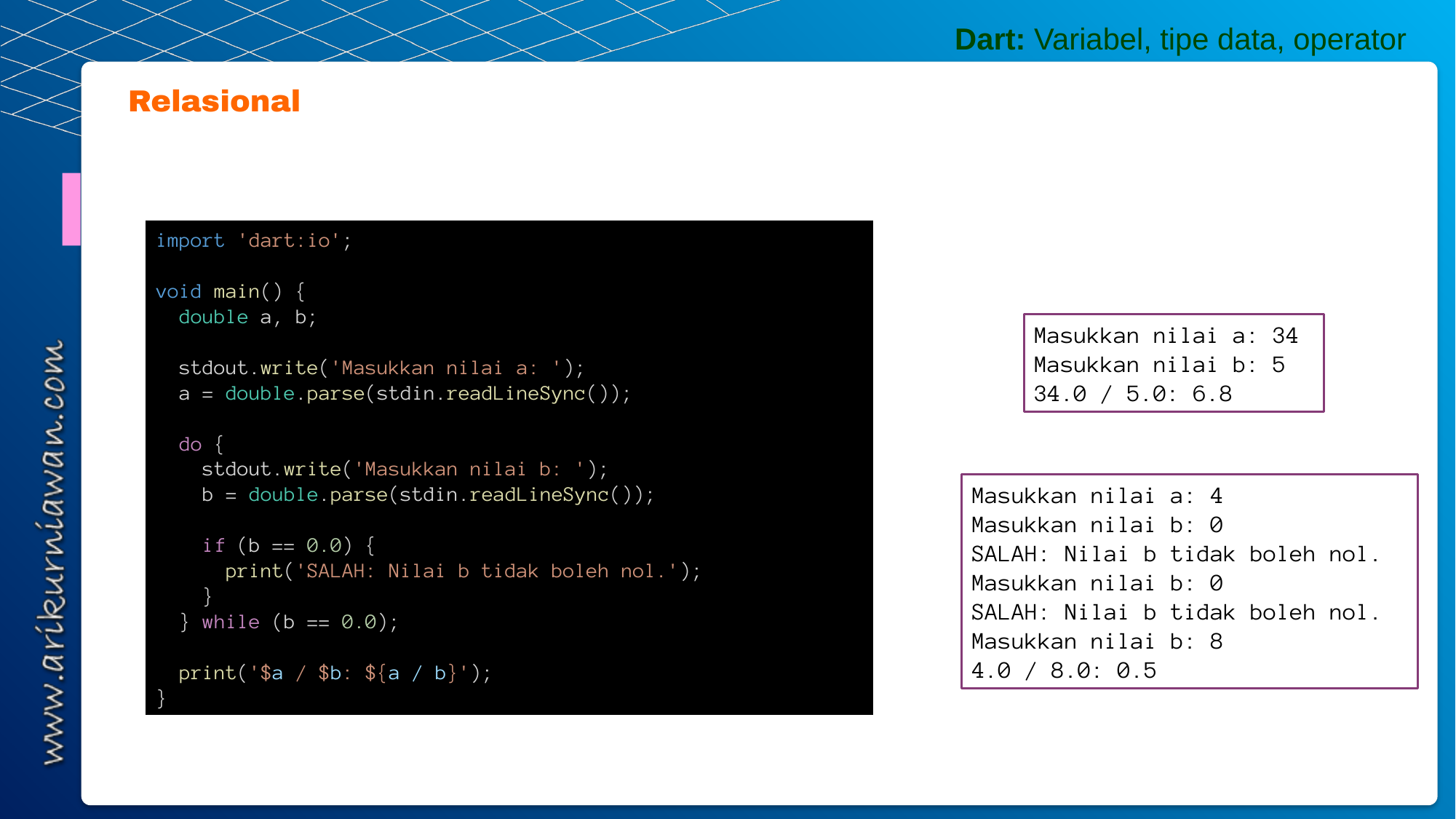

Dart: Variabel, tipe data, operator
Relasional
import 'dart:io';
void main() {
  double a, b;
  stdout.write('Masukkan nilai a: ');
  a = double.parse(stdin.readLineSync());
  do {
    stdout.write('Masukkan nilai b: ');
    b = double.parse(stdin.readLineSync());
    if (b == 0.0) {
      print('SALAH: Nilai b tidak boleh nol.');
    }
  } while (b == 0.0);
  print('$a / $b: ${a / b}');
}
Masukkan nilai a: 34
Masukkan nilai b: 5
34.0 / 5.0: 6.8
Masukkan nilai a: 4
Masukkan nilai b: 0
SALAH: Nilai b tidak boleh nol.
Masukkan nilai b: 0
SALAH: Nilai b tidak boleh nol.
Masukkan nilai b: 8
4.0 / 8.0: 0.5